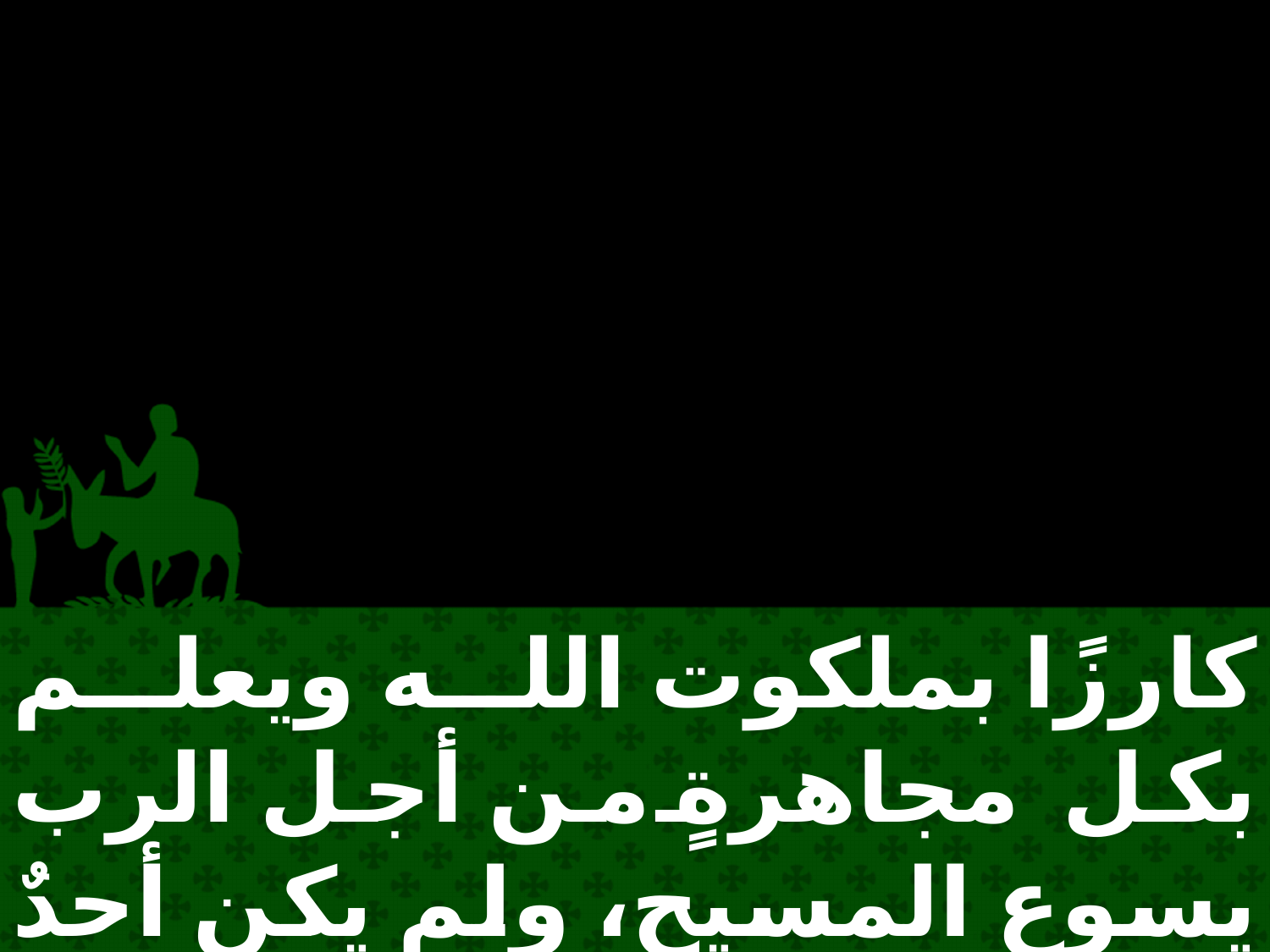

كارزًا بملكوت الله ويعلم بكل مجاهرةٍ من أجل الرب يسوع المسيح، ولم يكن أحدٌ يمنعه.